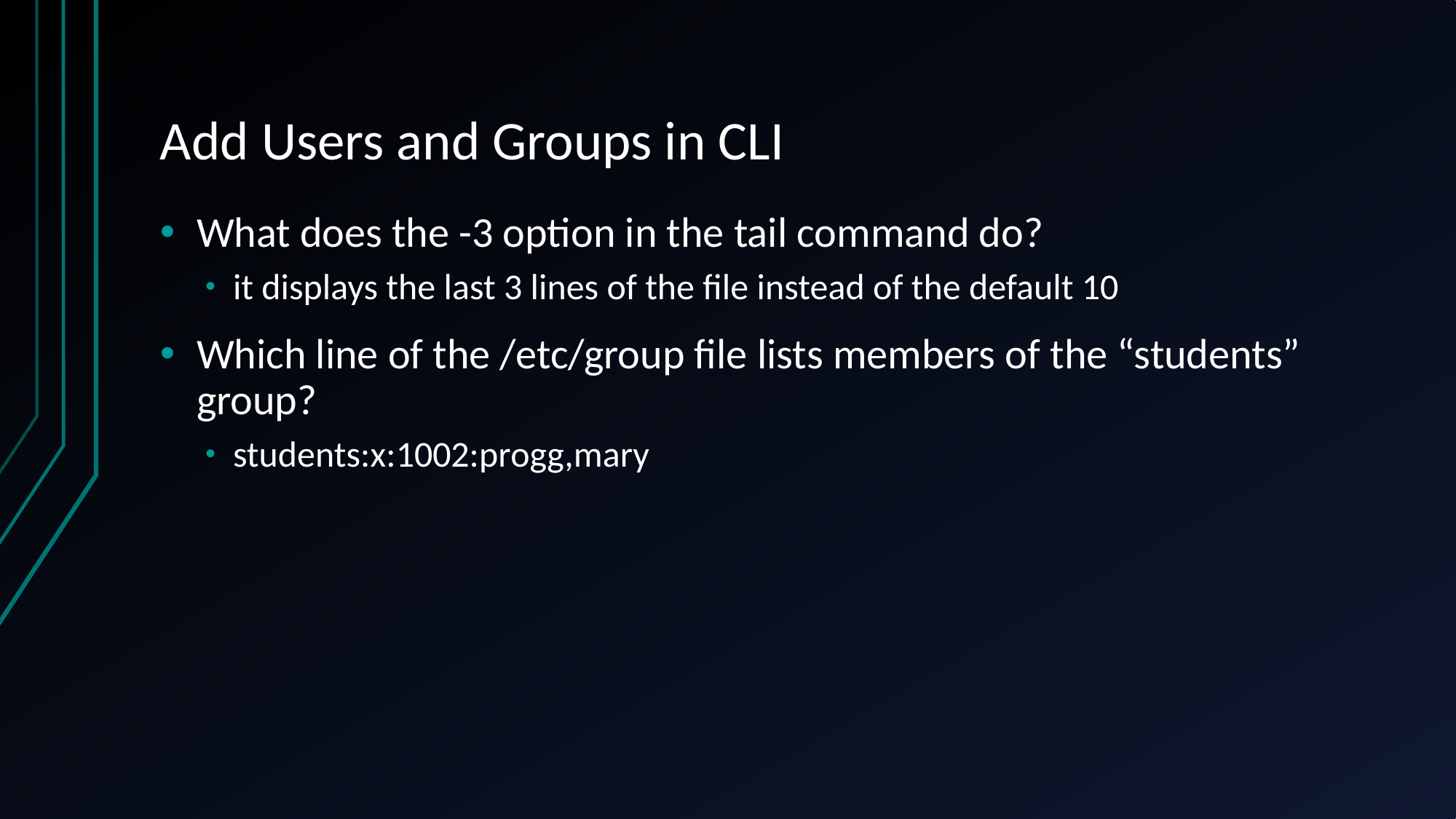

# Add Users and Groups in CLI
What does the -3 option in the tail command do?
it displays the last 3 lines of the file instead of the default 10
Which line of the /etc/group file lists members of the “students” group?
students:x:1002:progg,mary